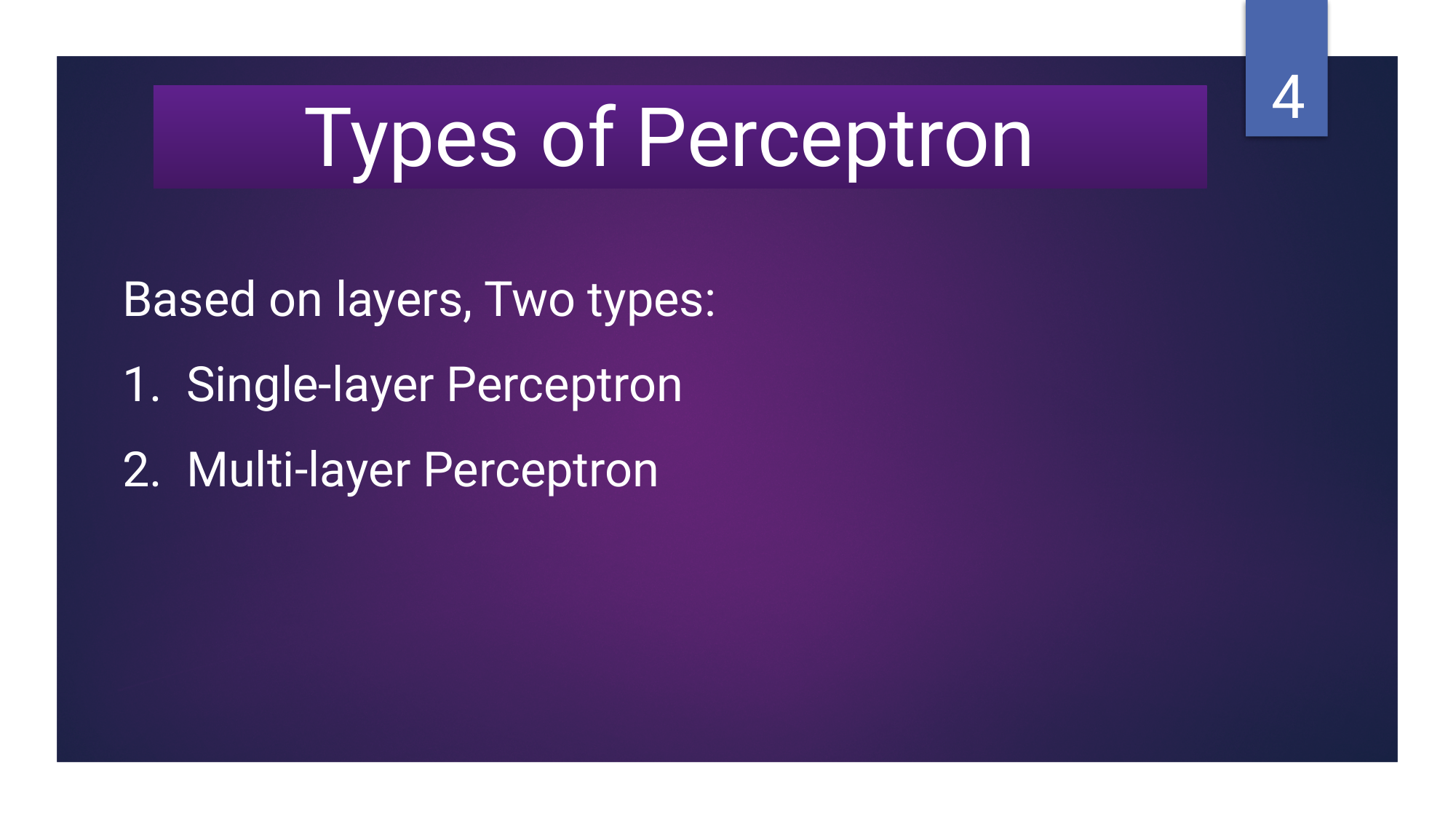

4
# Types of Perceptron
Based on layers, Two types:
1.  Single-layer Perceptron
2.  Multi-layer Perceptron